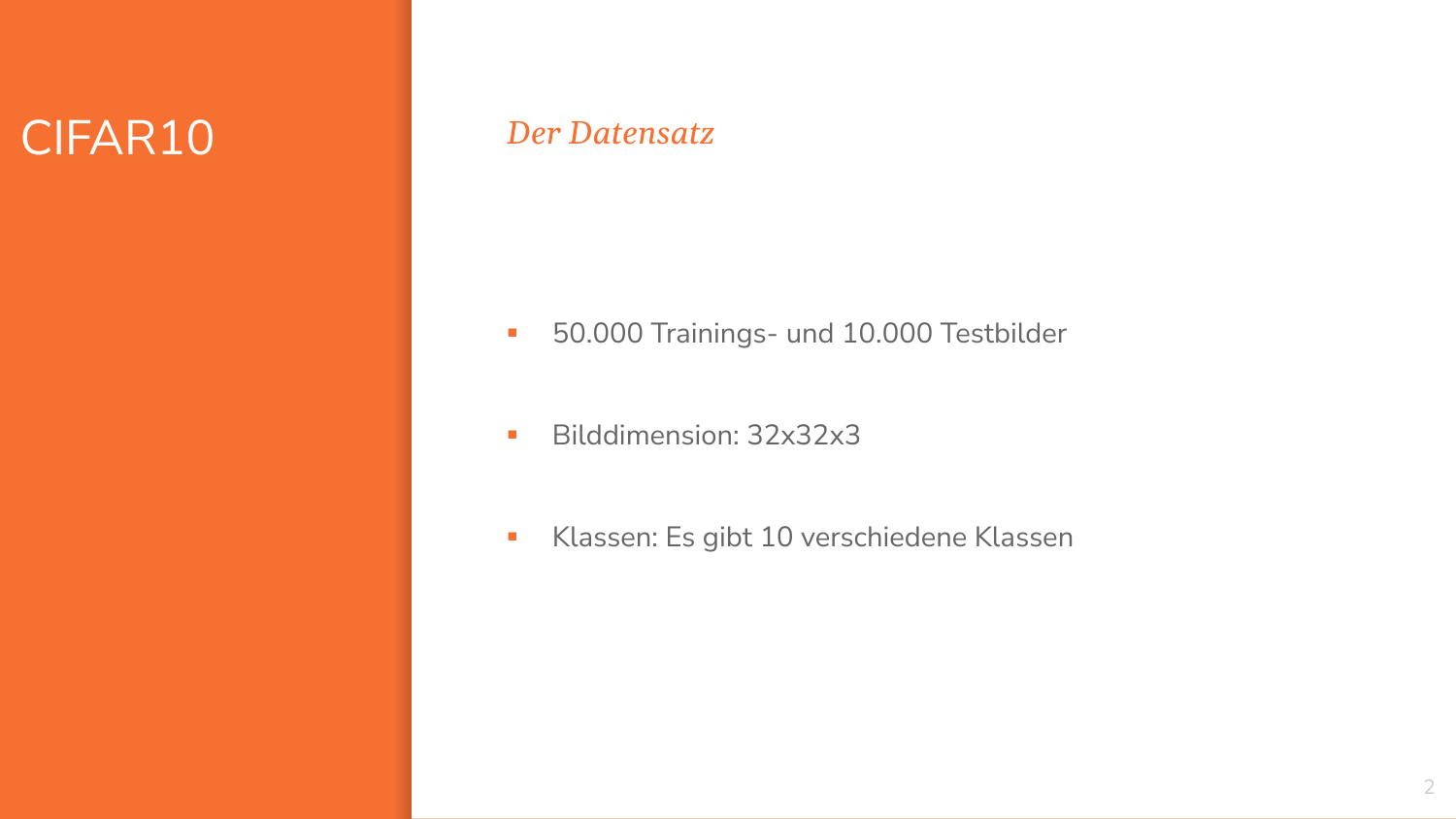

# CIFAR10
Der Datensatz
50.000 Trainings- und 10.000 Testbilder

Bilddimension: 32x32x3

Klassen: Es gibt 10 verschiedene Klassen
2